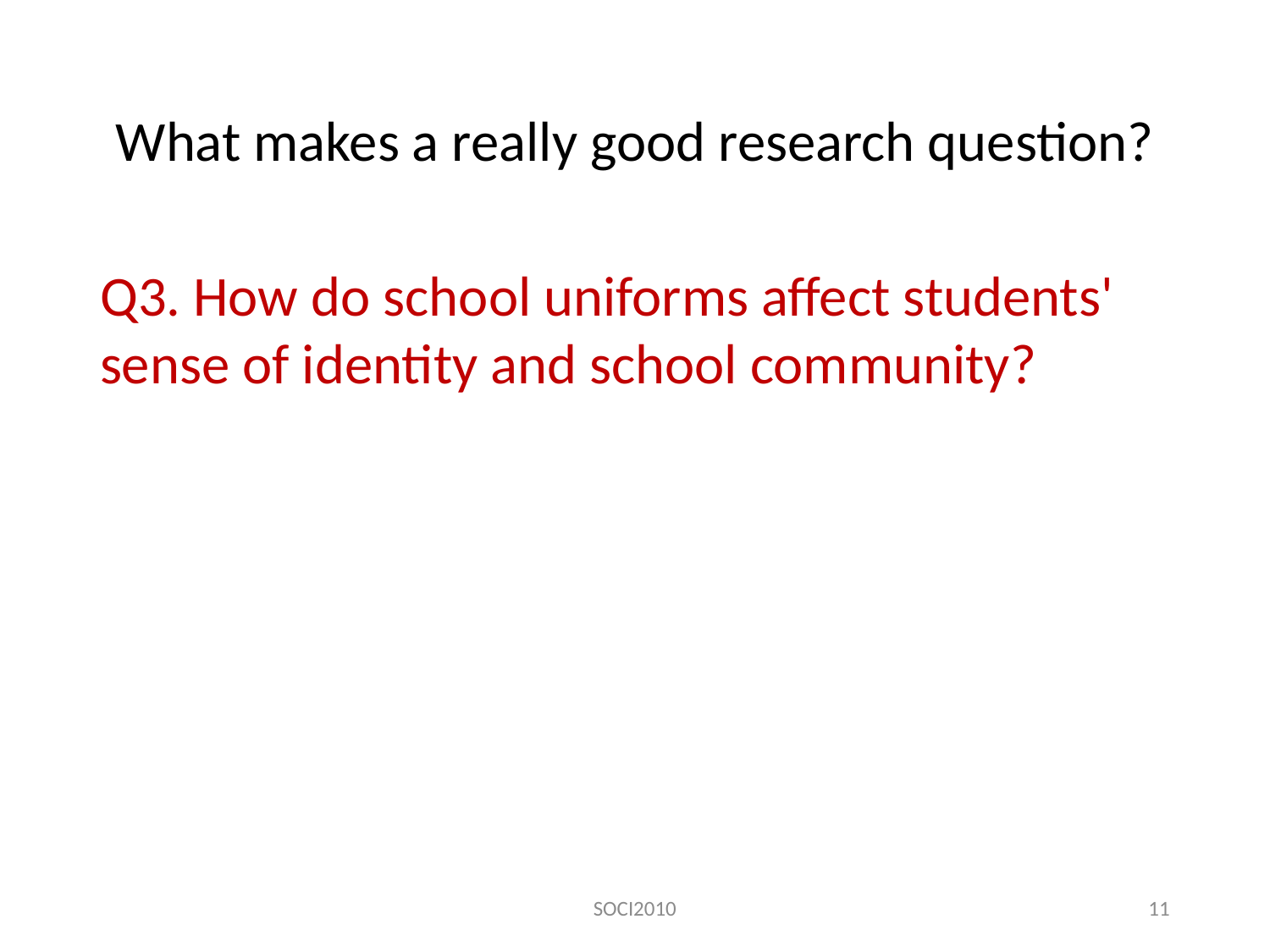

# What makes a really good research question?
Q3. How do school uniforms affect students' sense of identity and school community?
SOCI2010
11